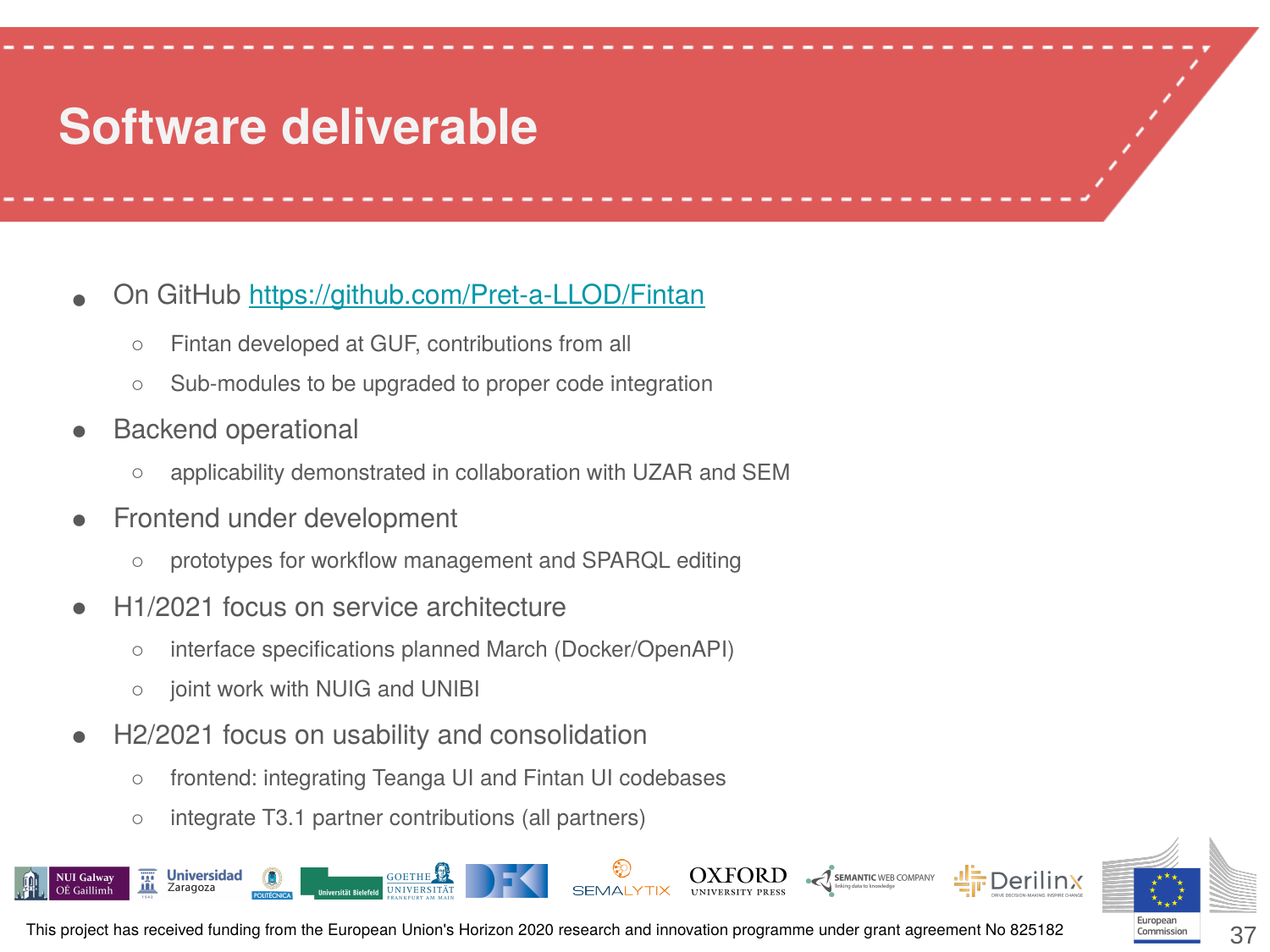

# Software deliverable
On GitHub https://github.com/Pret-a-LLOD/Fintan
Fintan developed at GUF, contributions from all
Sub-modules to be upgraded to proper code integration
Backend operational
applicability demonstrated in collaboration with UZAR and SEM
Frontend under development
prototypes for workflow management and SPARQL editing
H1/2021 focus on service architecture
interface specifications planned March (Docker/OpenAPI)
joint work with NUIG and UNIBI
H2/2021 focus on usability and consolidation
frontend: integrating Teanga UI and Fintan UI codebases
integrate T3.1 partner contributions (all partners)
37